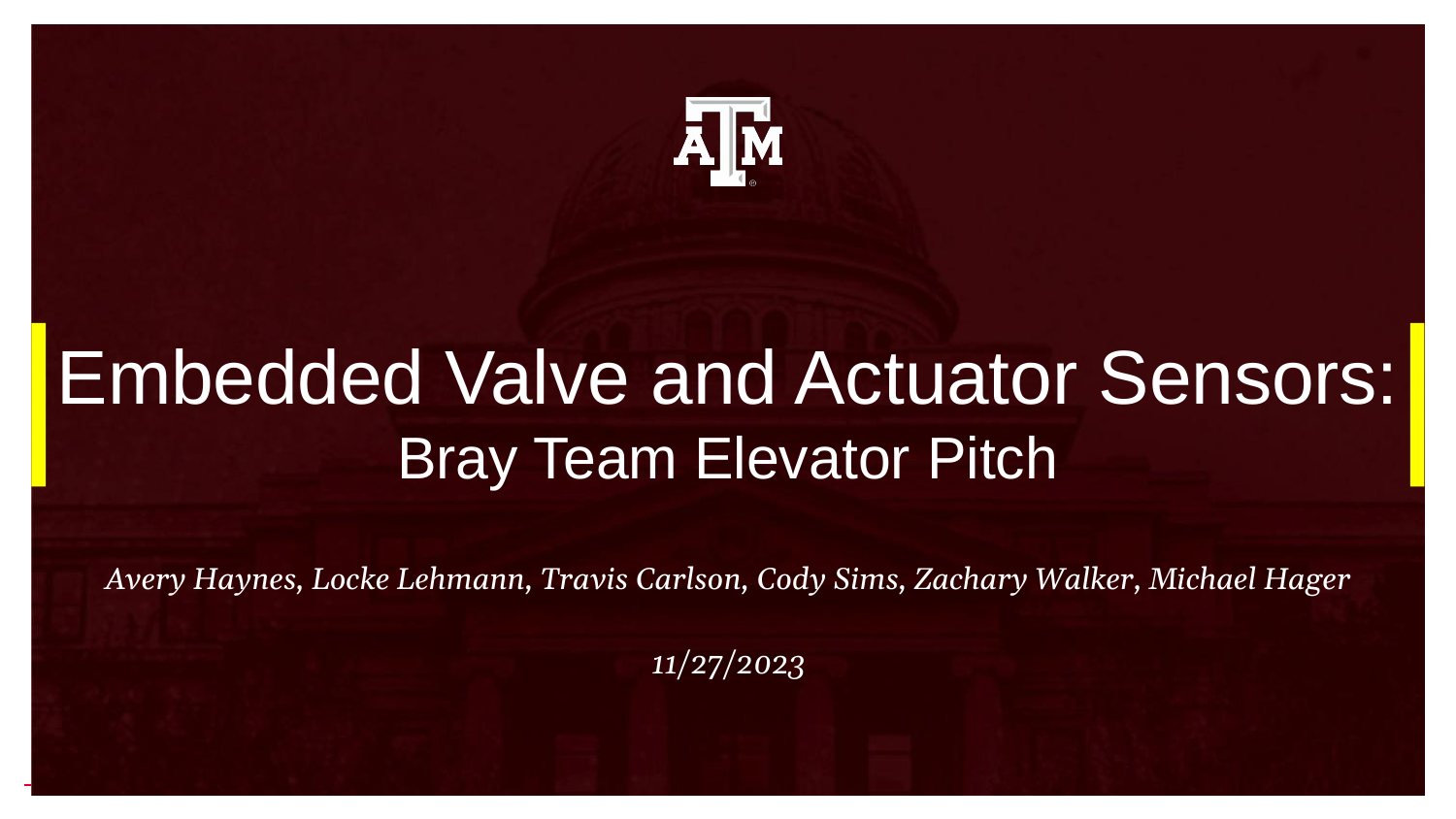

# Embedded Valve and Actuator Sensors:
Bray Team Elevator Pitch
Avery Haynes, Locke Lehmann, Travis Carlson, Cody Sims, Zachary Walker, Michael Hager

11/27/2023